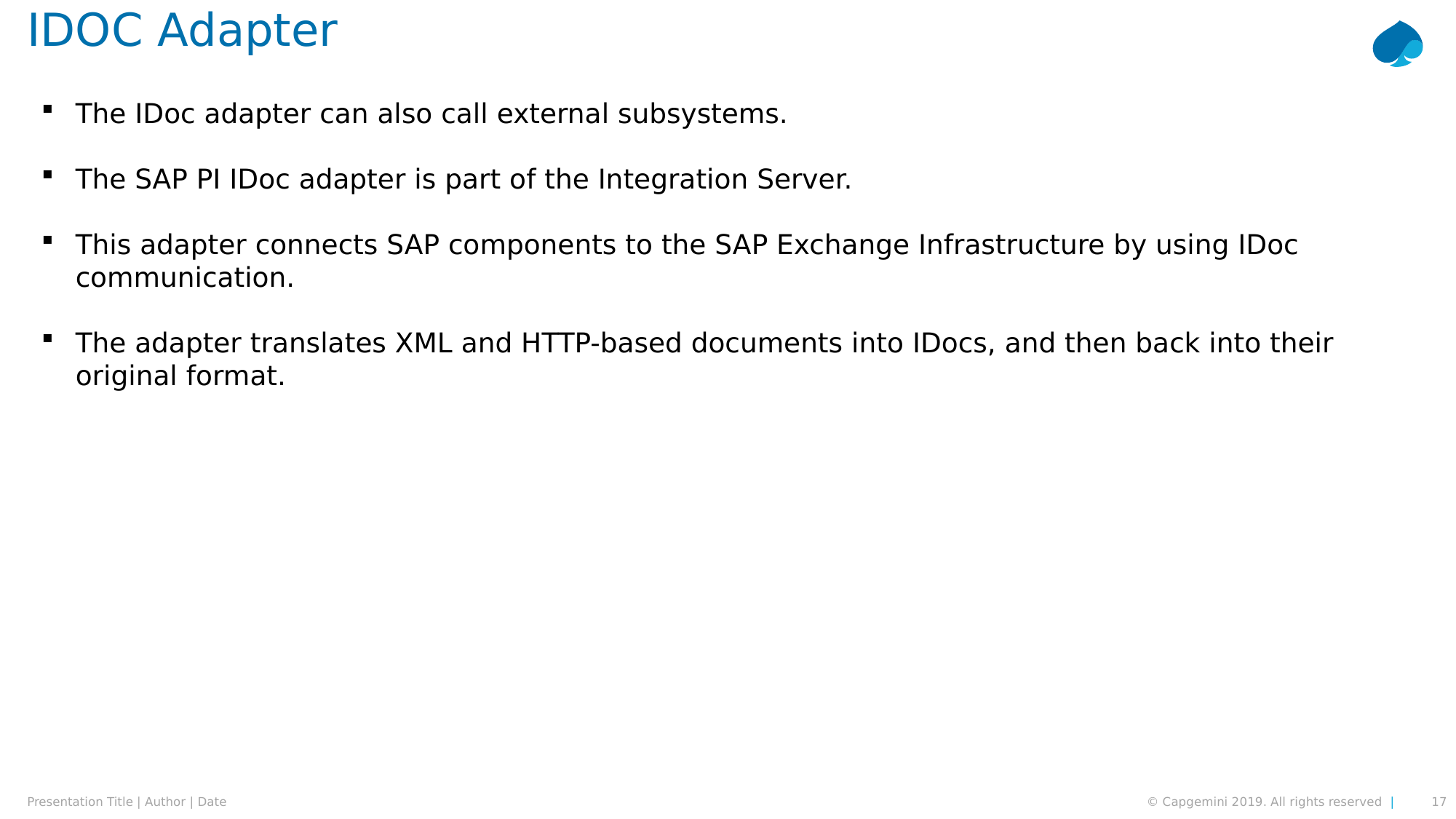

# IDOC Adapter
The IDoc adapter can also call external subsystems.

The SAP PI IDoc adapter is part of the Integration Server.

This adapter connects SAP components to the SAP Exchange Infrastructure by using IDoc communication.

The adapter translates XML and HTTP-based documents into IDocs, and then back into their original format.